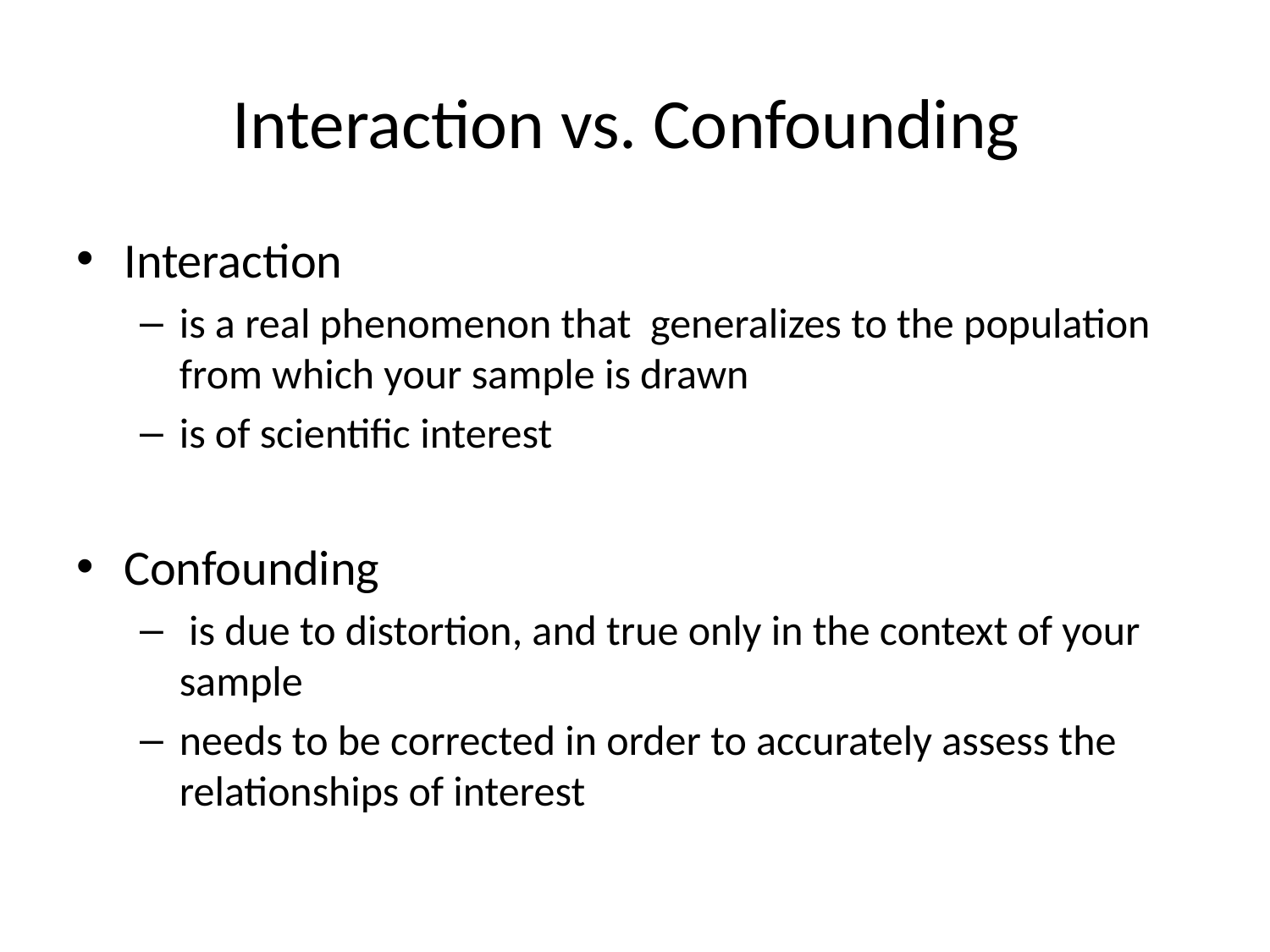

# Interaction vs. Confounding
Interaction
is a real phenomenon that  generalizes to the population from which your sample is drawn
is of scientific interest

Confounding
 is due to distortion, and true only in the context of your sample
needs to be corrected in order to accurately assess the relationships of interest